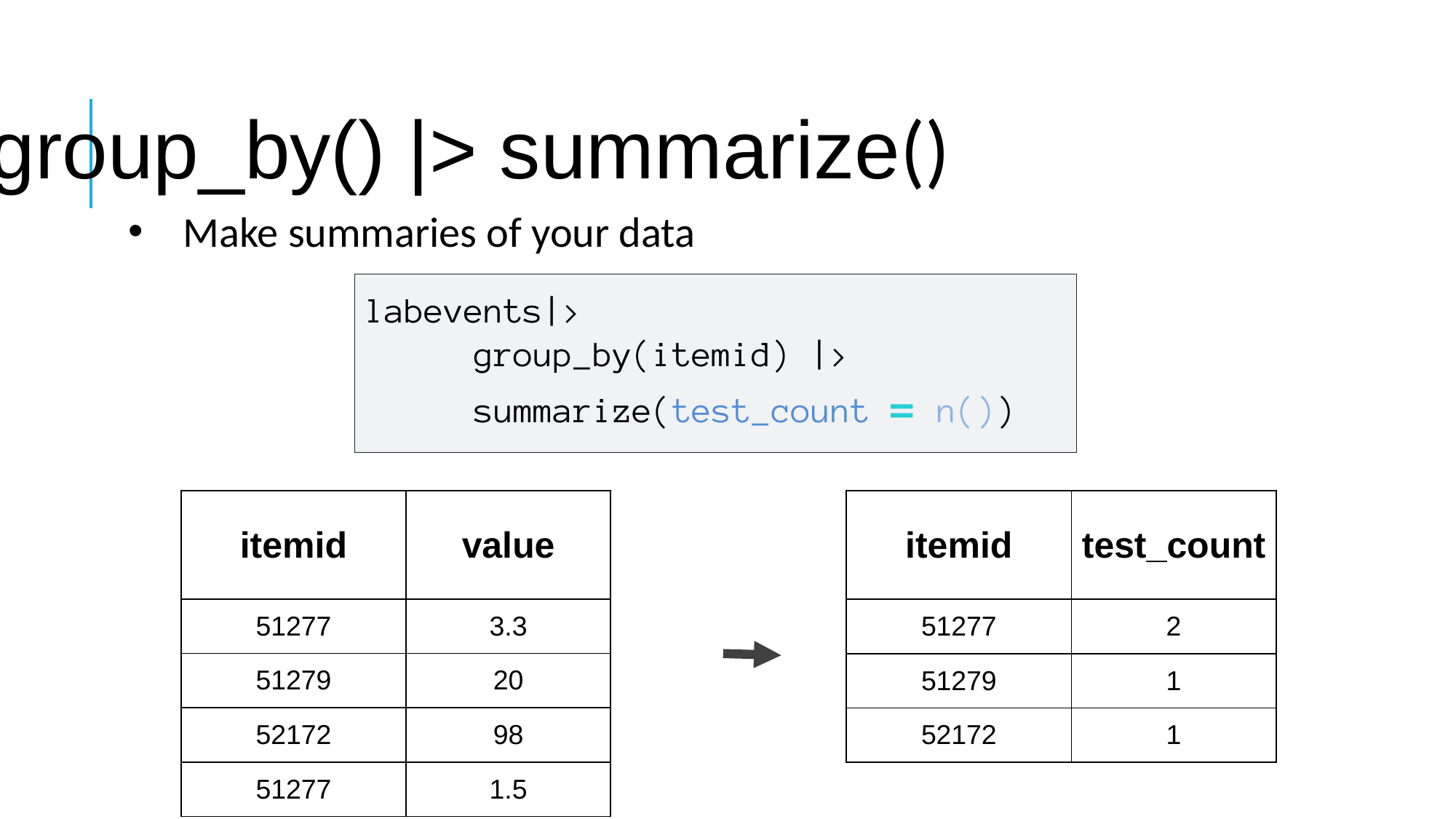

group_by() |> summarize()
Make summaries of your data

labevents|>
	group_by(itemid) |>
	summarize(test_count = n())
| itemid | value |
| --- | --- |
| 51277 | 3.3 |
| 51279 | 20 |
| 52172 | 98 |
| 51277 | 1.5 |
| itemid | test\_count |
| --- | --- |
| 51277 | 2 |
| 51279 | 1 |
| 52172 | 1 |